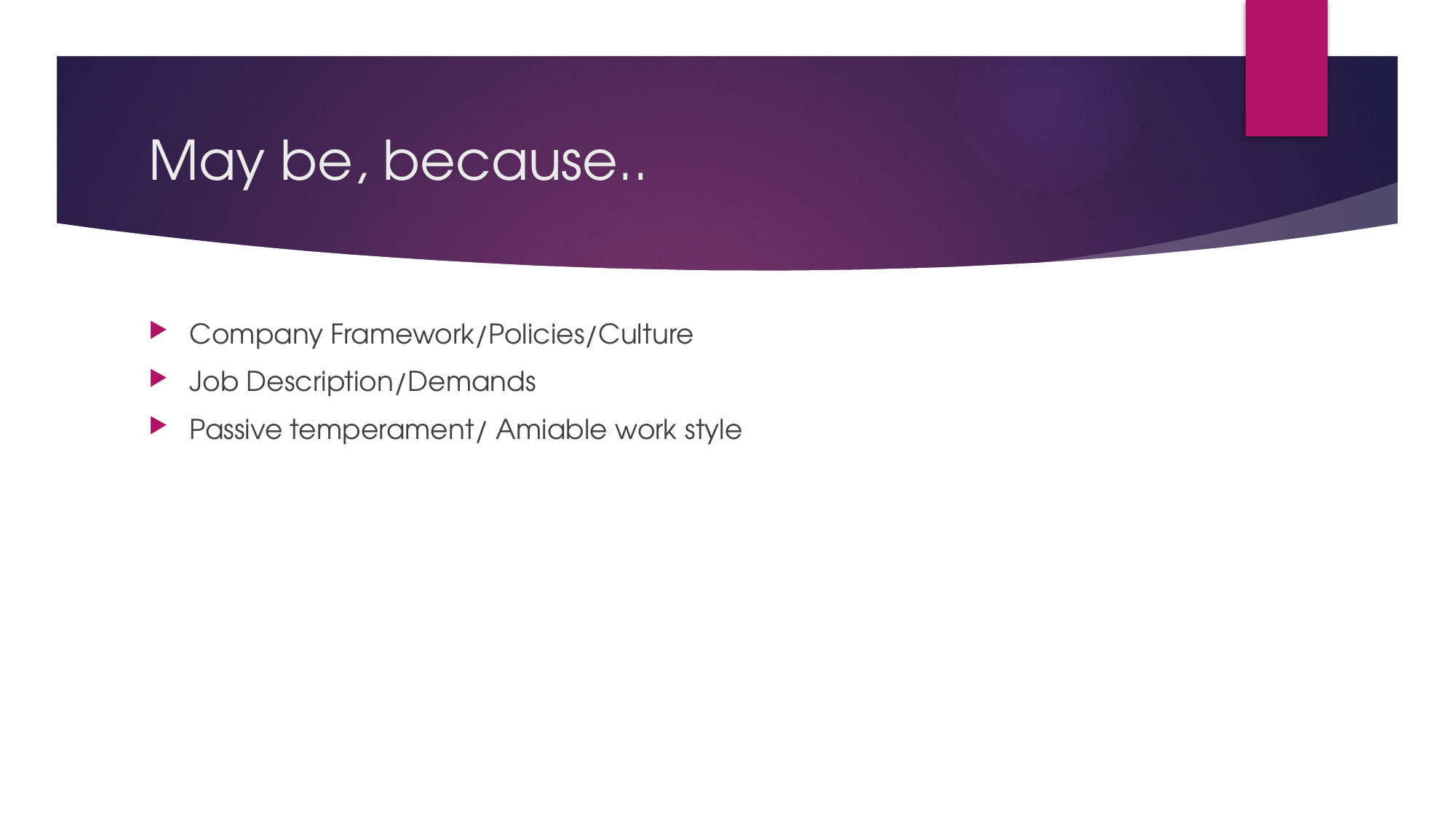

# May be, because..
Company Framework/Policies/Culture
Job Description/Demands
Passive temperament/ Amiable work style